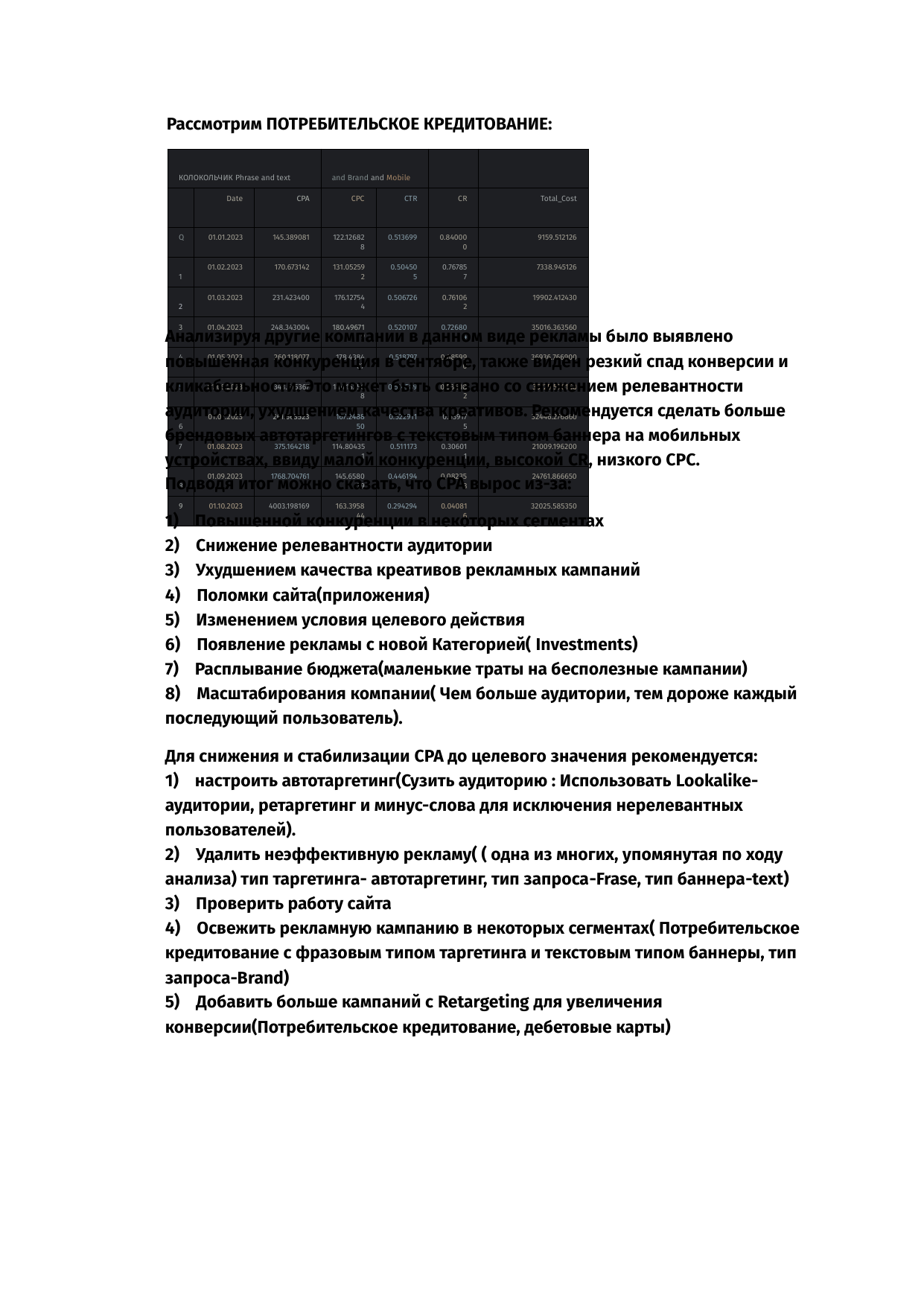

Рассмотрим ПОТРЕБИТЕЛЬСКОЕ КРЕДИТОВАНИЕ:
| КОЛОКОЛЬЧИК Phrase and text |  |  | and Brand and Mobile |  |  |  |
| --- | --- | --- | --- | --- | --- | --- |
|  | Date | CPA | CPC | CTR | CR | Total\_Cost |
| Q | 01.01.2023 | 145.389081 | 122.126828 | 0.513699 | 0.840000 | 9159.512126 |
| 1 | 01.02.2023 | 170.673142 | 131.052592 | 0.504505 | 0.767857 | 7338.945126 |
| 2 | 01.03.2023 | 231.423400 | 176.127544 | 0.506726 | 0.761062 | 19902.412430 |
| 3 | 01.04.2023 | 248.343004 | 180.496719 | 0.520107 | 0.726804 | 35016.363560 |
| 4 | 01.05.2023 | 260.118077 | 178.438487 | 0.518797 | 0.685990 | 36936.766900 |
| 5 | 01.06.2023 | 343.515367 | 184.152568 | 0.514589 | 0.536082 | 35725.598160 |
| 6 | 01.07.2023 | 261.663523 | 167.248850 | 0.522911 | 0.639175 | 32446.276860 |
| 7 | 01.08.2023 | 375.164218 | 114.804351 | 0.511173 | 0.306011 | 21009.196200 |
| 8 | 01.09.2023 | 1768.704761 | 145.658039 | 0.446194 | 0.082353 | 24761.866650 |
| 9 | 01.10.2023 | 4003.198169 | 163.395844 | 0.294294 | 0.040816 | 32025.585350 |
Анализируя другие компании в данном виде рекламы было выявлено повышенная конкуренция в сентябре, также виден резкий спад конверсии и кликабельности. Это может быть связано со снижением релевантности аудитории, ухудшением качества креативов. Рекомендуется сделать больше брендовых автотаргетингов с текстовым типом баннера на мобильных устройствах, ввиду малой конкуренции, высокой CR, низкого CPC.
Подводя итог можно сказать, что СPA вырос из-за:
1)    Повышенной конкуренции в некоторых сегментах
2)    Снижение релевантности аудитории
3)    Ухудшением качества креативов рекламных кампаний
4)    Поломки сайта(приложения)
5)    Изменением условия целевого действия
6)    Появление рекламы с новой Категорией( Investments)
7)    Расплывание бюджета(маленькие траты на бесполезные кампании)
8)    Масштабирования компании( Чем больше аудитории, тем дороже каждый последующий пользователь).
Для снижения и стабилизации CPA до целевого значения рекомендуется:
1)    настроить автотаргетинг(Сузить аудиторию : Использовать Lookalike-аудитории, ретаргетинг и минус-слова для исключения нерелевантных пользователей).
2)    Удалить неэффективную рекламу( ( одна из многих, упомянутая по ходу анализа) тип таргетинга- автотаргетинг, тип запроса-Frase, тип баннера-text)
3)    Проверить работу сайта
4)    Освежить рекламную кампанию в некоторых сегментах( Потребительское кредитование с фразовым типом таргетинга и текстовым типом баннеры, тип запроса-Brand)
5)    Добавить больше кампаний с Retargeting для увеличения
конверсии(Потребительское кредитование, дебетовые карты)